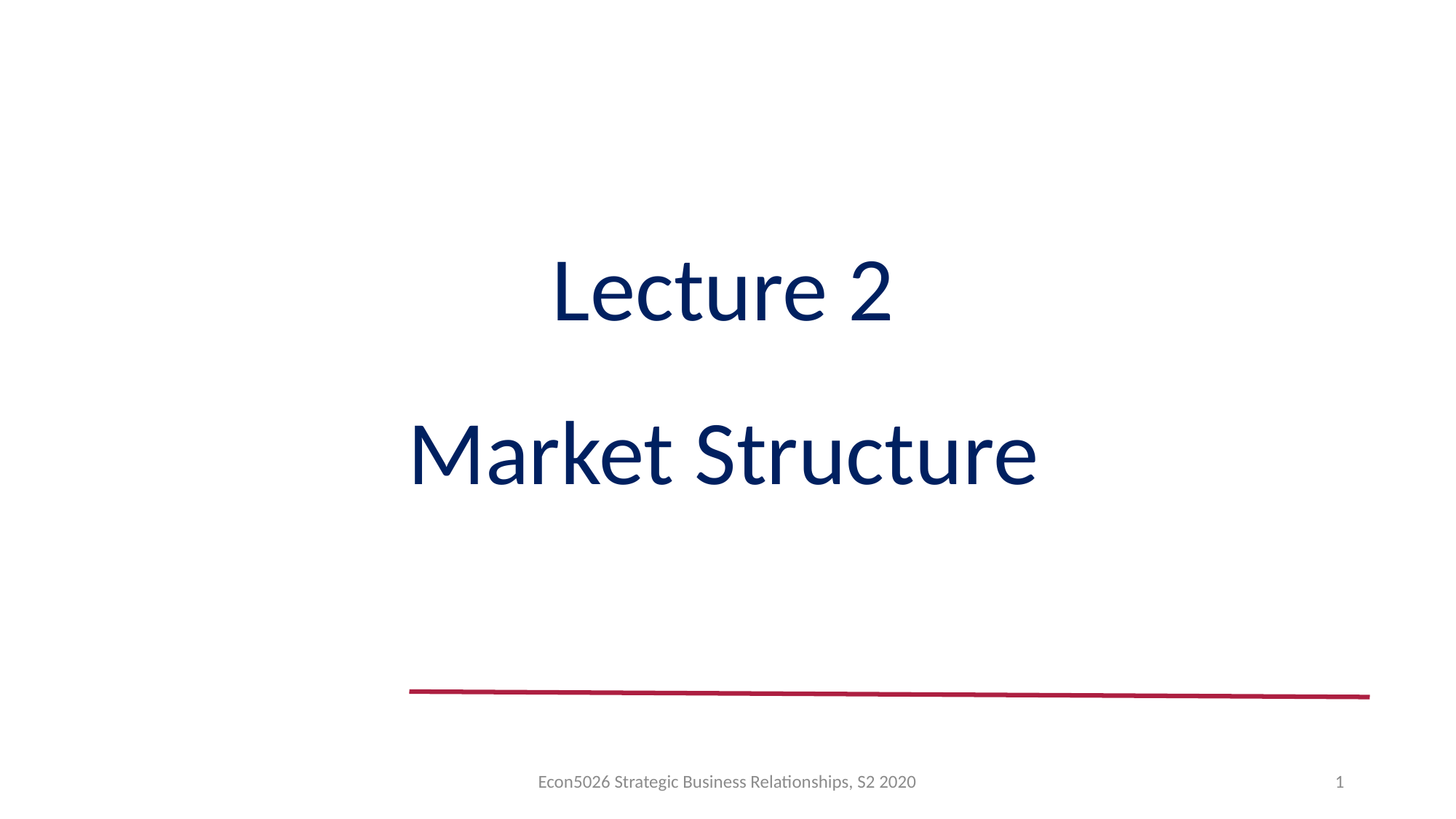

# Lecture 2 Market Structure
Econ5026 Strategic Business Relationships, S2 2020
1